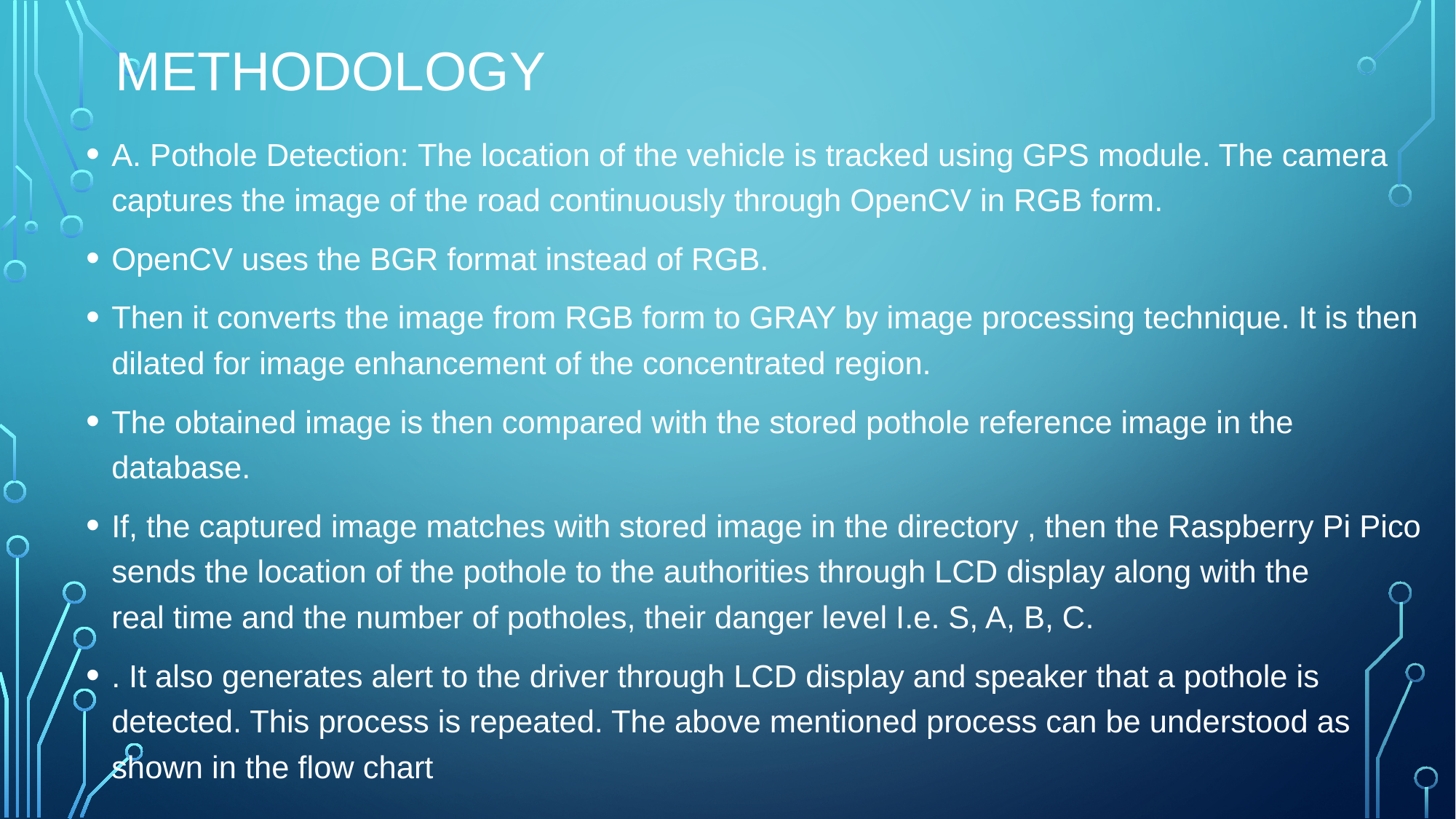

# methodology
A. Pothole Detection: The location of the vehicle is tracked using GPS module. The camera captures the image of the road continuously through OpenCV in RGB form.
OpenCV uses the BGR format instead of RGB.
Then it converts the image from RGB form to GRAY by image processing technique. It is then dilated for image enhancement of the concentrated region.
The obtained image is then compared with the stored pothole reference image in the database.
If, the captured image matches with stored image in the directory , then the Raspberry Pi Pico sends the location of the pothole to the authorities through LCD display along with the real time and the number of potholes, their danger level I.e. S, A, B, C.
. It also generates alert to the driver through LCD display and speaker that a pothole is detected. This process is repeated. The above mentioned process can be understood as shown in the flow chart